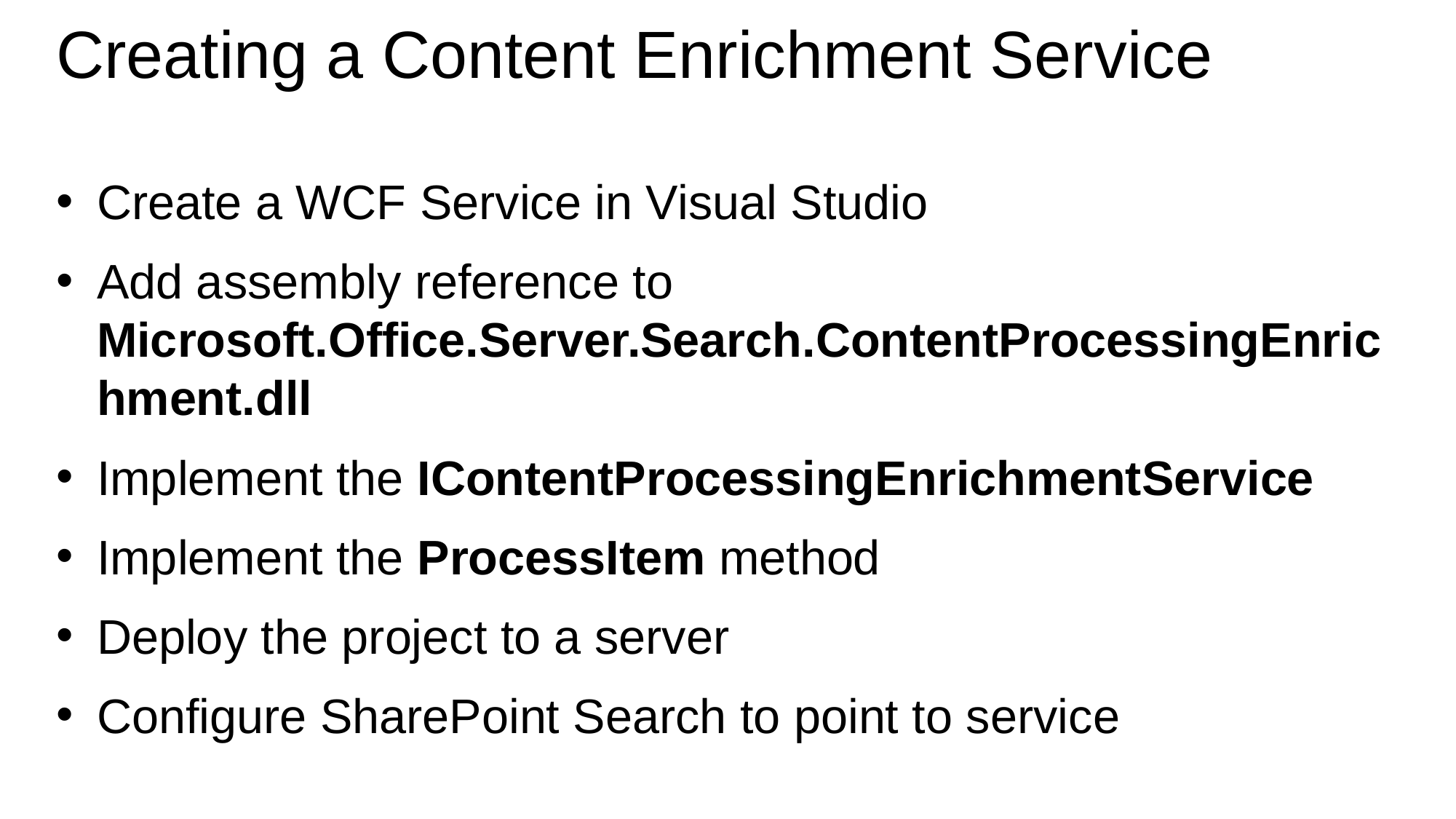

# Creating a Content Enrichment Service
Create a WCF Service in Visual Studio
Add assembly reference to Microsoft.Office.Server.Search.ContentProcessingEnrichment.dll
Implement the IContentProcessingEnrichmentService
Implement the ProcessItem method
Deploy the project to a server
Configure SharePoint Search to point to service